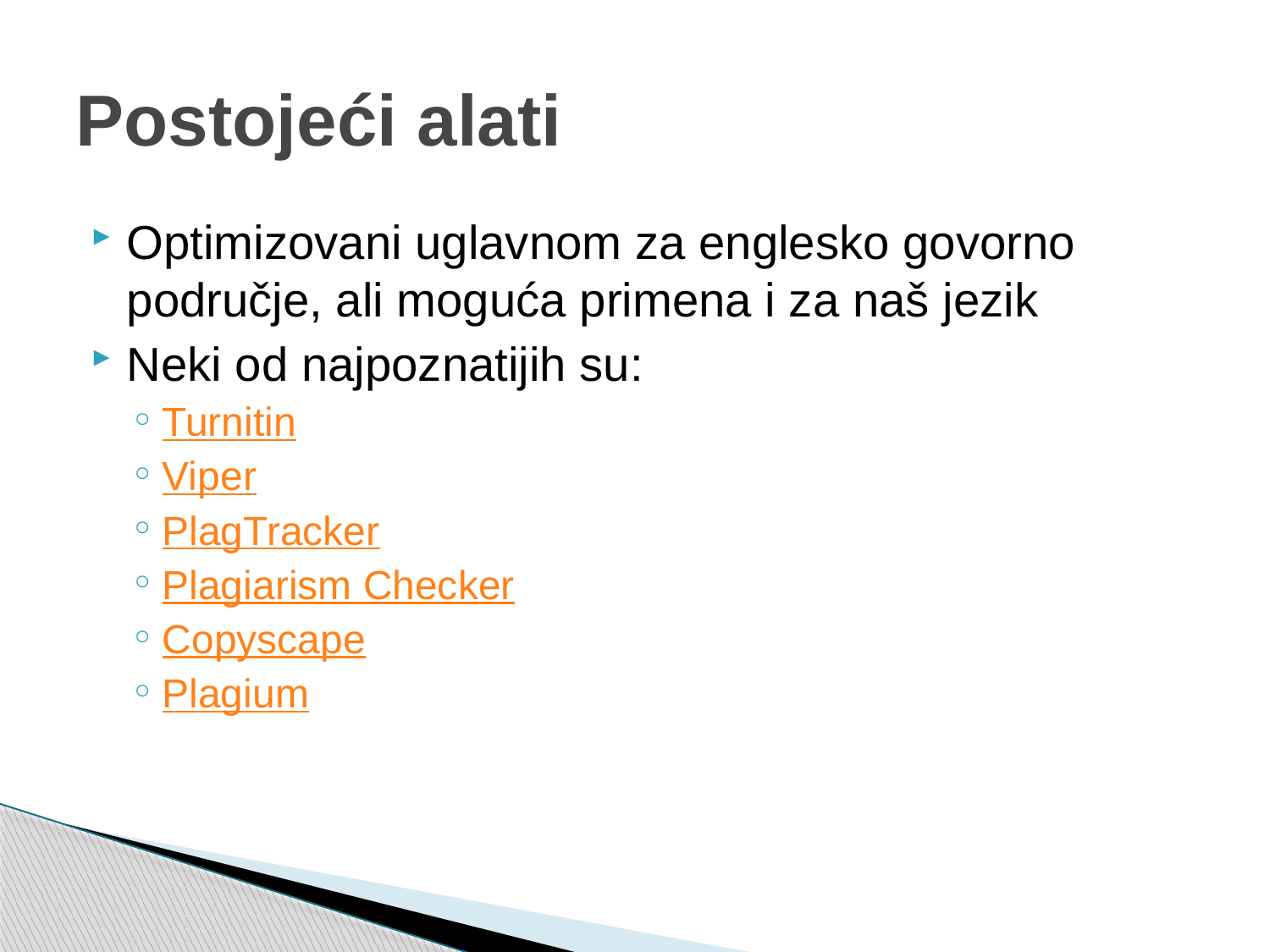

# Postojeći alati
Optimizovani uglavnom za englesko govorno područje, ali moguća primena i za naš jezik
Neki od najpoznatijih su:
Turnitin
Viper
PlagTracker
Plagiarism Checker
Copyscape
Plagium